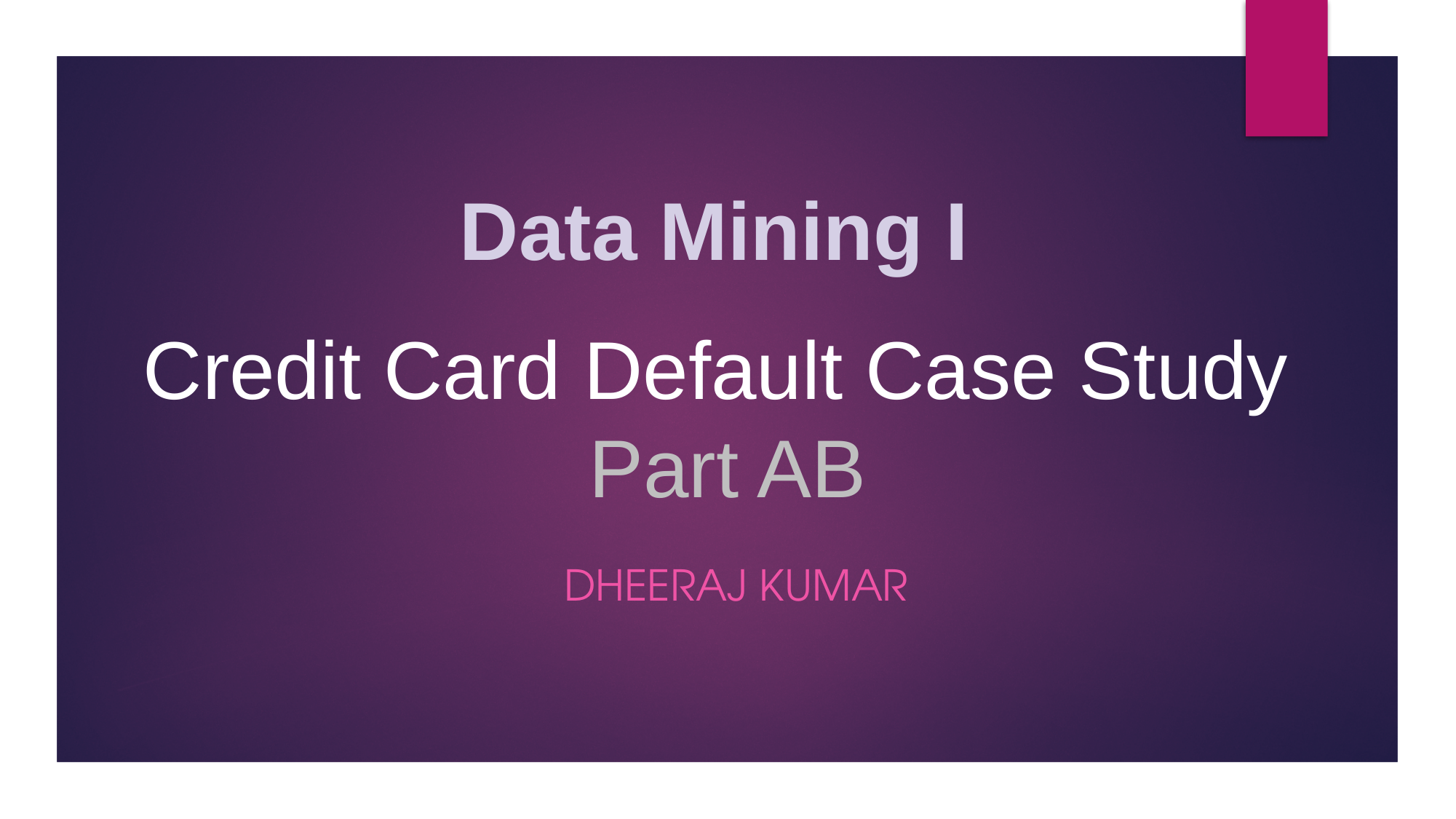

Data Mining I
# Credit Card Default Case Study Part AB
DHEERAJ KUMAR